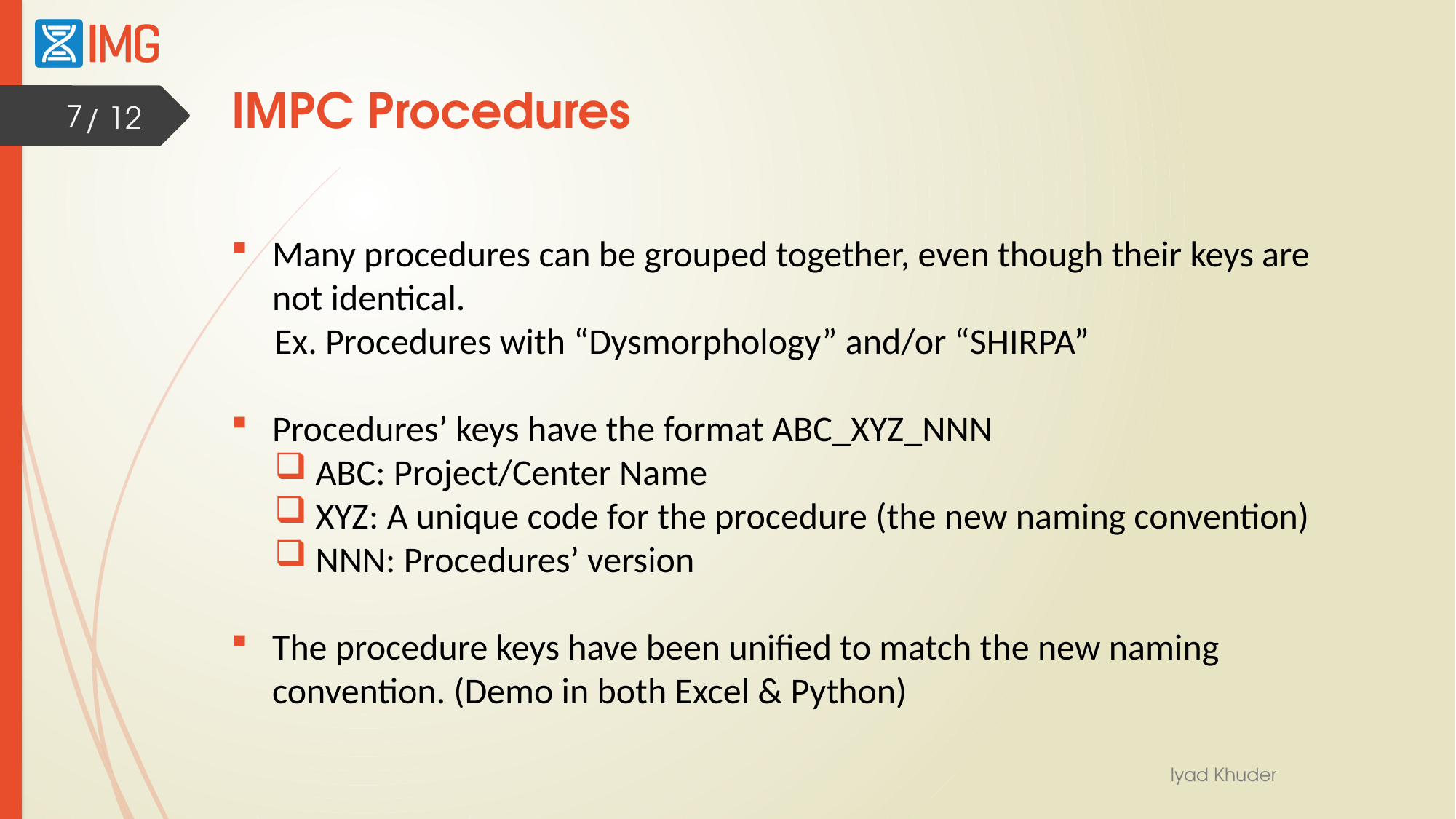

# IMPC Procedures
7
Many procedures can be grouped together, even though their keys are not identical.
Ex. Procedures with “Dysmorphology” and/or “SHIRPA”

Procedures’ keys have the format ABC_XYZ_NNN
 ABC: Project/Center Name
 XYZ: A unique code for the procedure (the new naming convention)
 NNN: Procedures’ version

The procedure keys have been unified to match the new naming convention. (Demo in both Excel & Python)